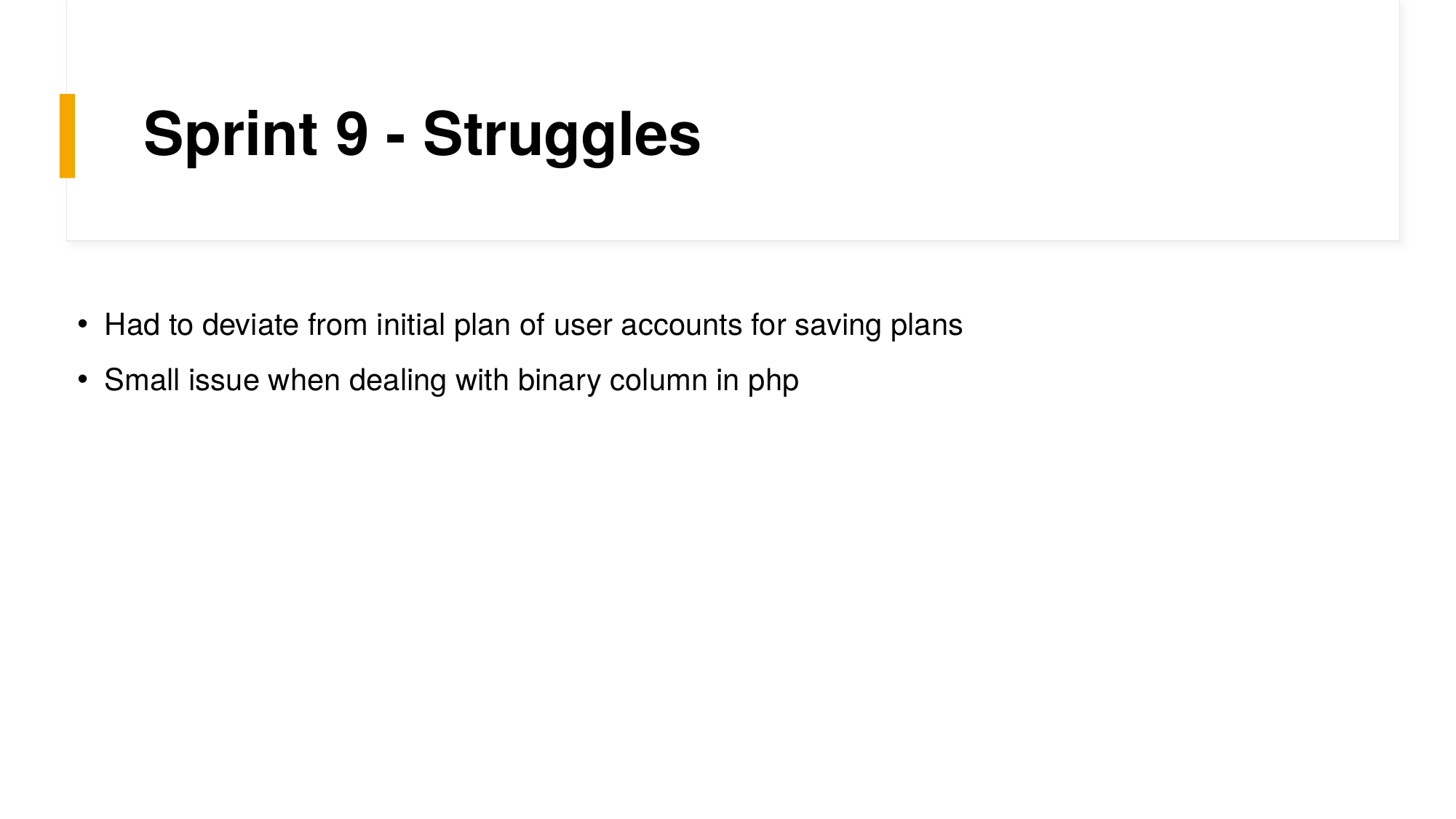

# Sprint 9 - Struggles
Had to deviate from initial plan of user accounts for saving plans
Small issue when dealing with binary column in php